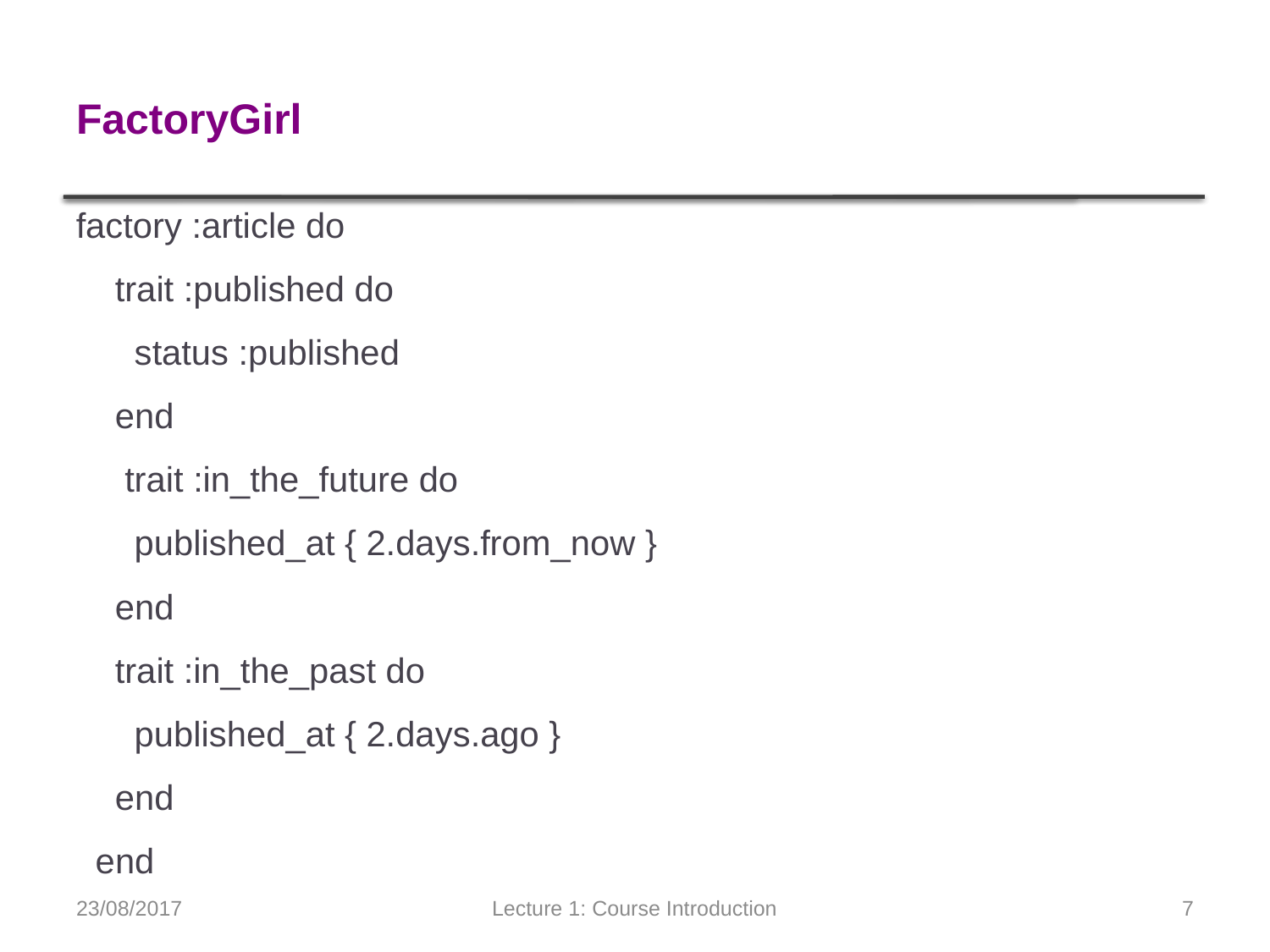

# FactoryGirl
factory :article do
    trait :published do
      status :published
    end
     trait :in_the_future do
      published_at { 2.days.from_now }
    end
    trait :in_the_past do
      published_at { 2.days.ago }
    end
  end
23/08/2017
Lecture 1: Course Introduction
7